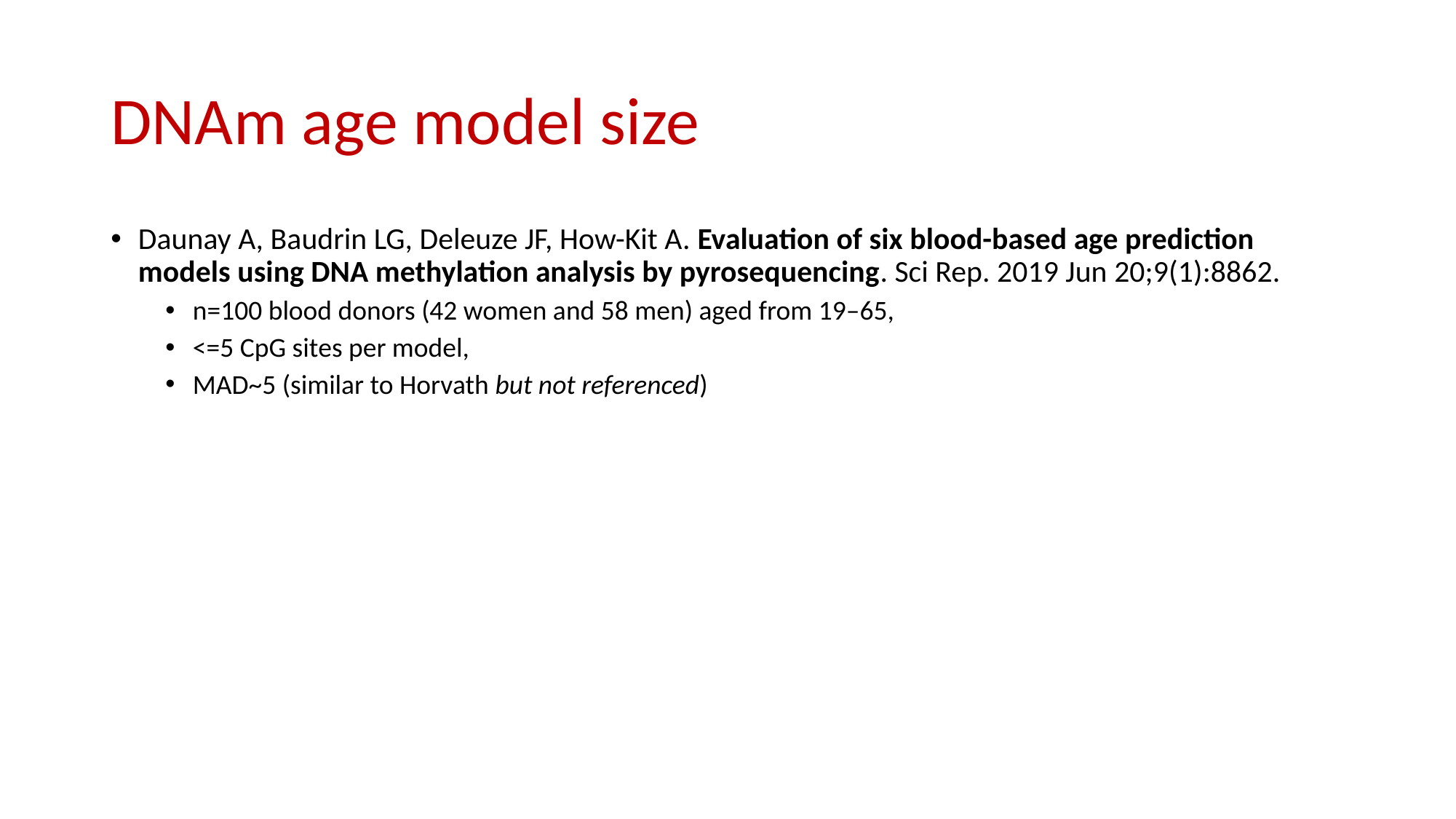

# DNAm age model size
Daunay A, Baudrin LG, Deleuze JF, How-Kit A. Evaluation of six blood-based age prediction models using DNA methylation analysis by pyrosequencing. Sci Rep. 2019 Jun 20;9(1):8862.
n=100 blood donors (42 women and 58 men) aged from 19–65,
<=5 CpG sites per model,
MAD~5 (similar to Horvath but not referenced)